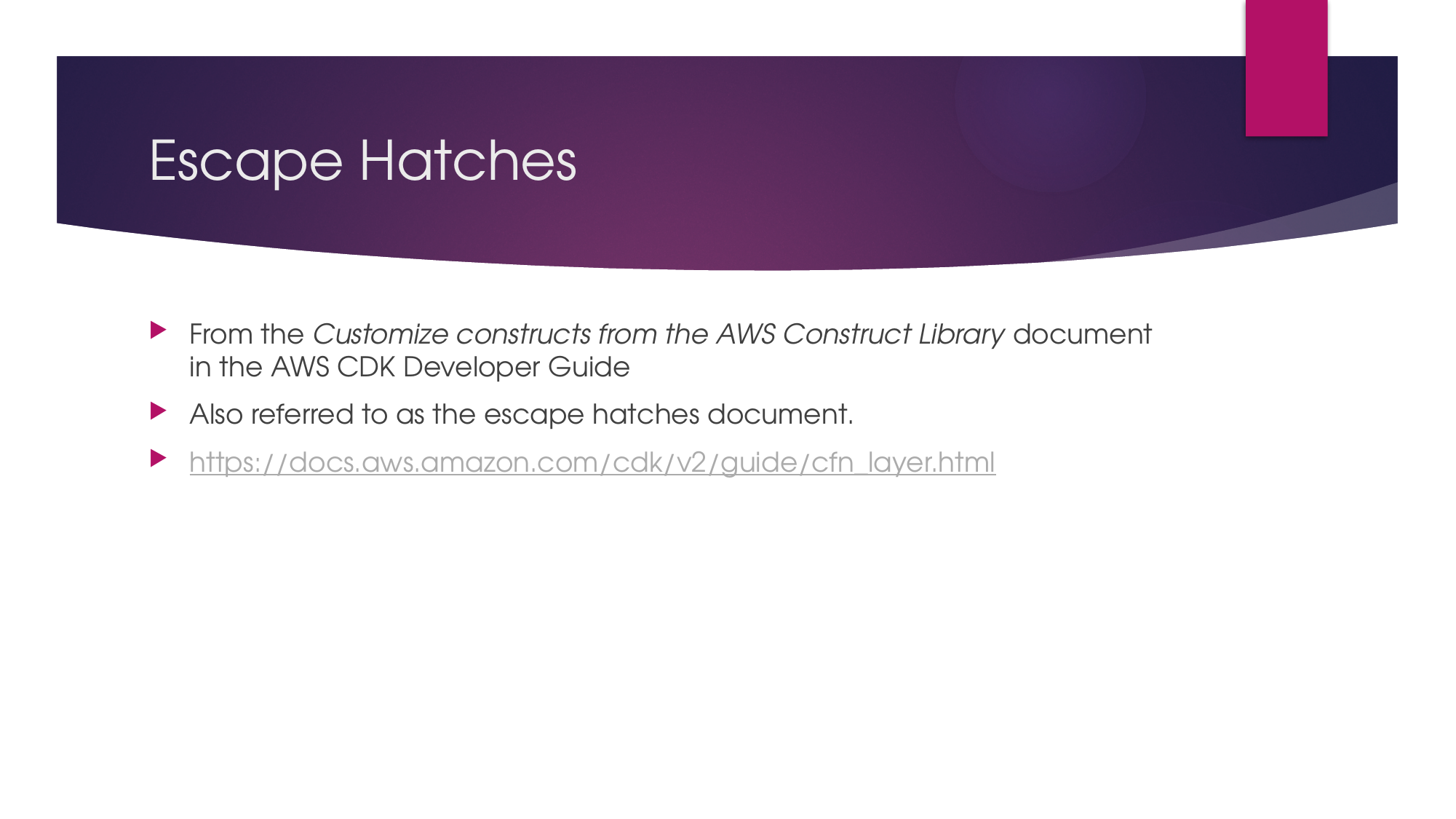

# Escape Hatches
From the Customize constructs from the AWS Construct Library document in the AWS CDK Developer Guide
Also referred to as the escape hatches document.
https://docs.aws.amazon.com/cdk/v2/guide/cfn_layer.html